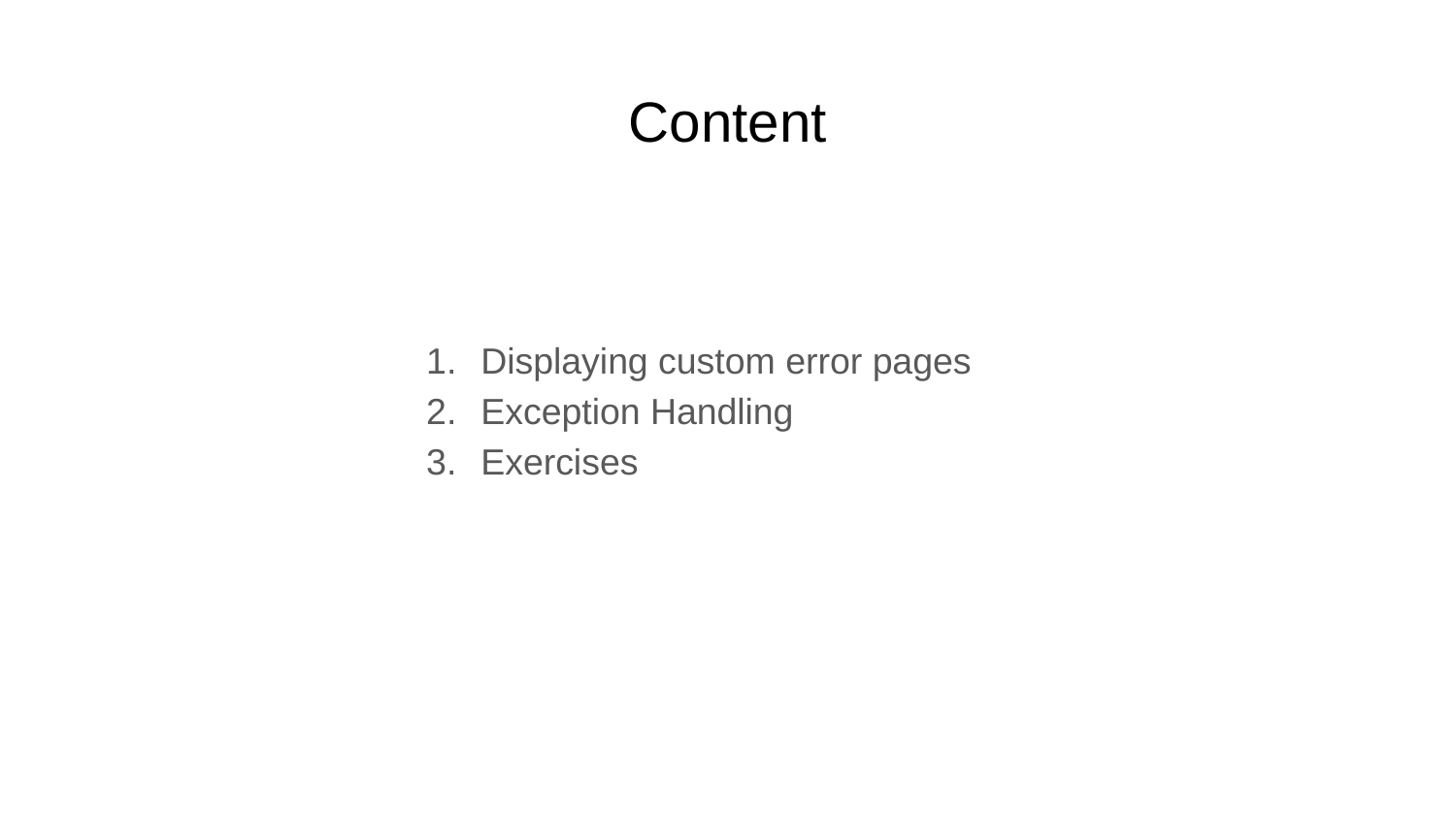

# Content
Displaying custom error pages
Exception Handling
Exercises